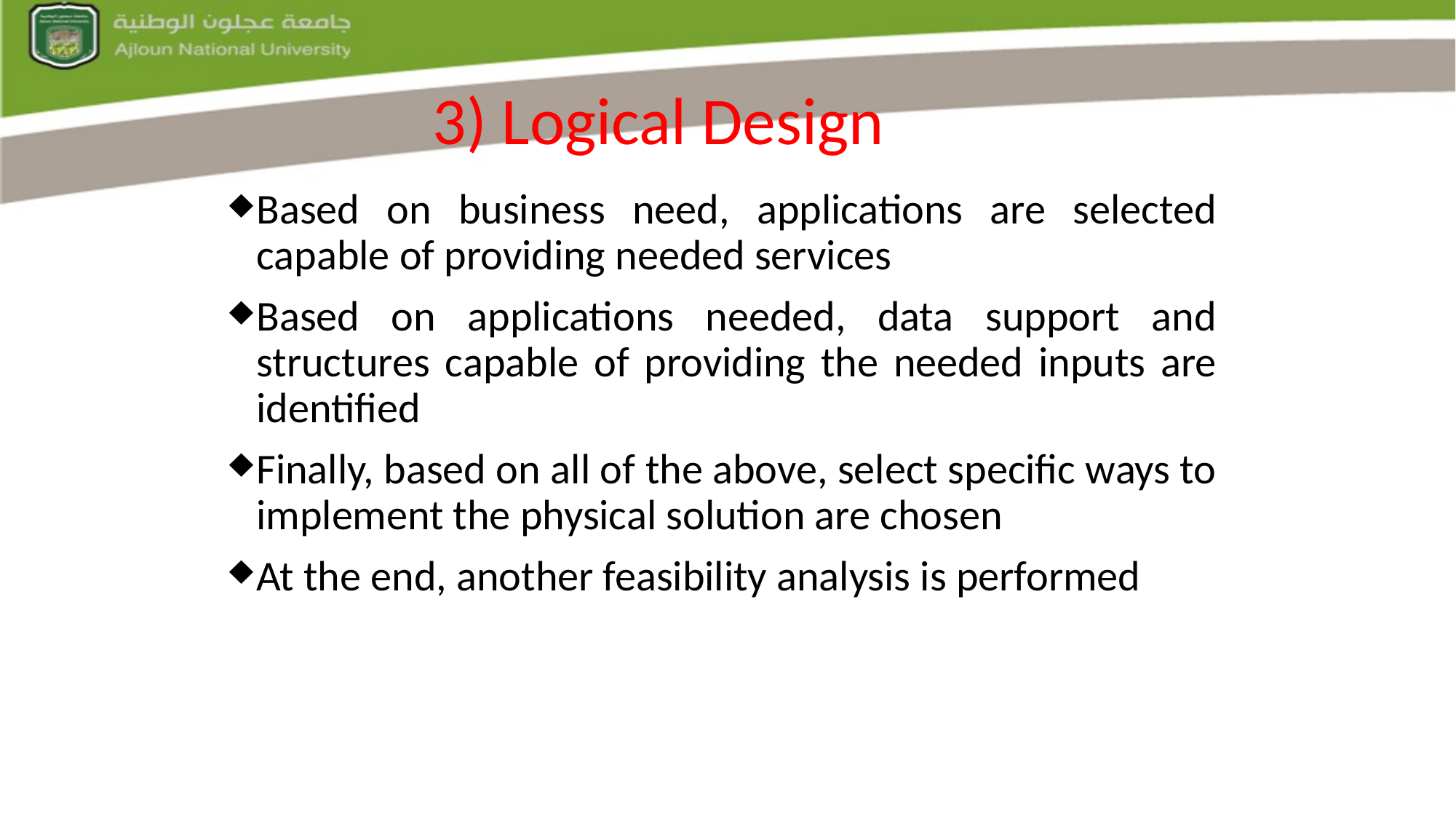

# 3) Logical Design
Based on business need, applications are selected capable of providing needed services
Based on applications needed, data support and structures capable of providing the needed inputs are identified
Finally, based on all of the above, select specific ways to implement the physical solution are chosen
At the end, another feasibility analysis is performed
 Slide 37